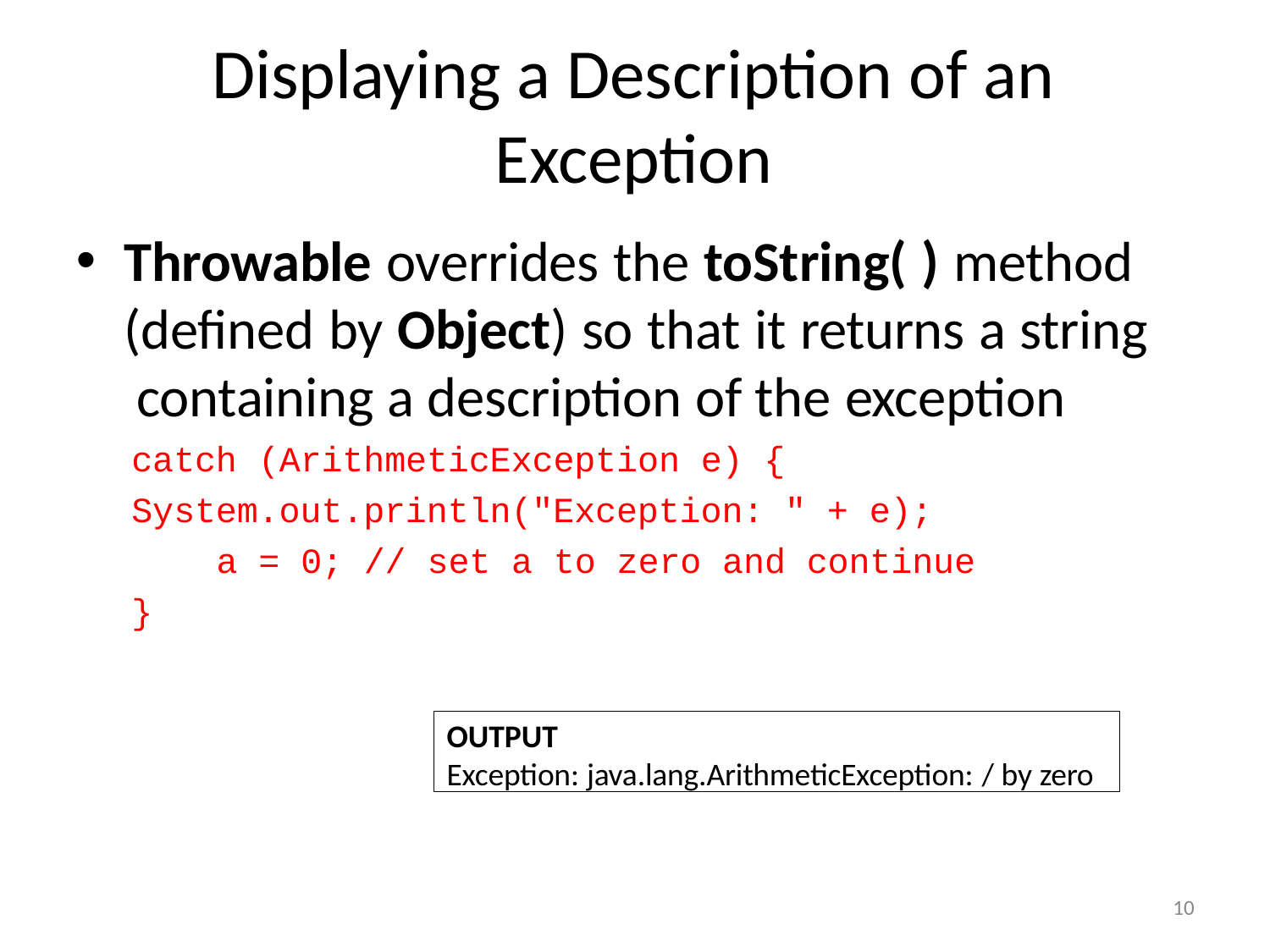

# Displaying a Description of an  Exception
Throwable overrides the toString( ) method  (defined by Object) so that it returns a string  containing a description of the exception
catch (ArithmeticException e) {
System.out.println("Exception: " + e);
a = 0; // set a to zero and continue
}
OUTPUT
Exception: java.lang.ArithmeticException: / by zero
10